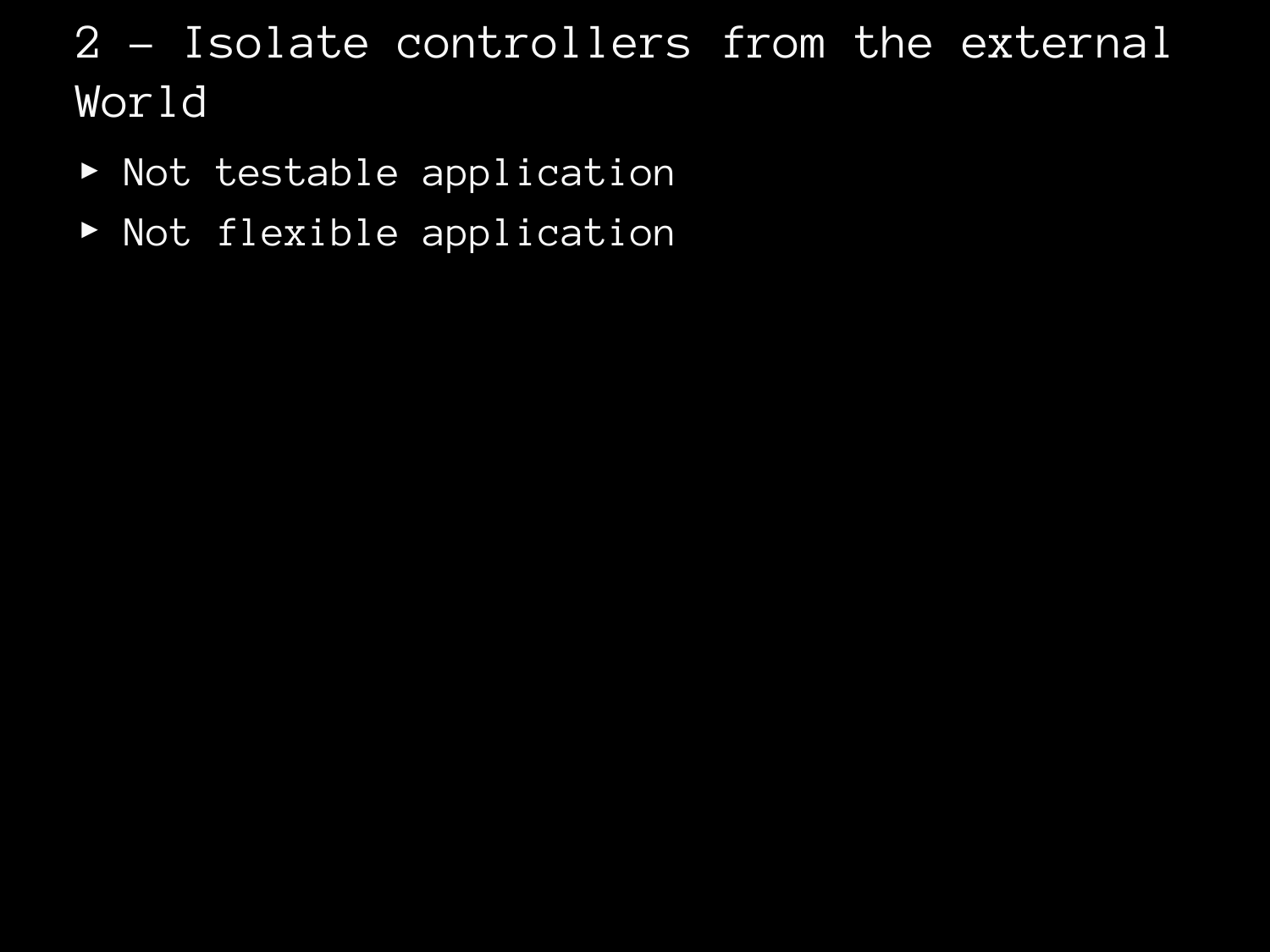

# 2 - Isolate controllers from the external World
Not testable application
Not flexible application